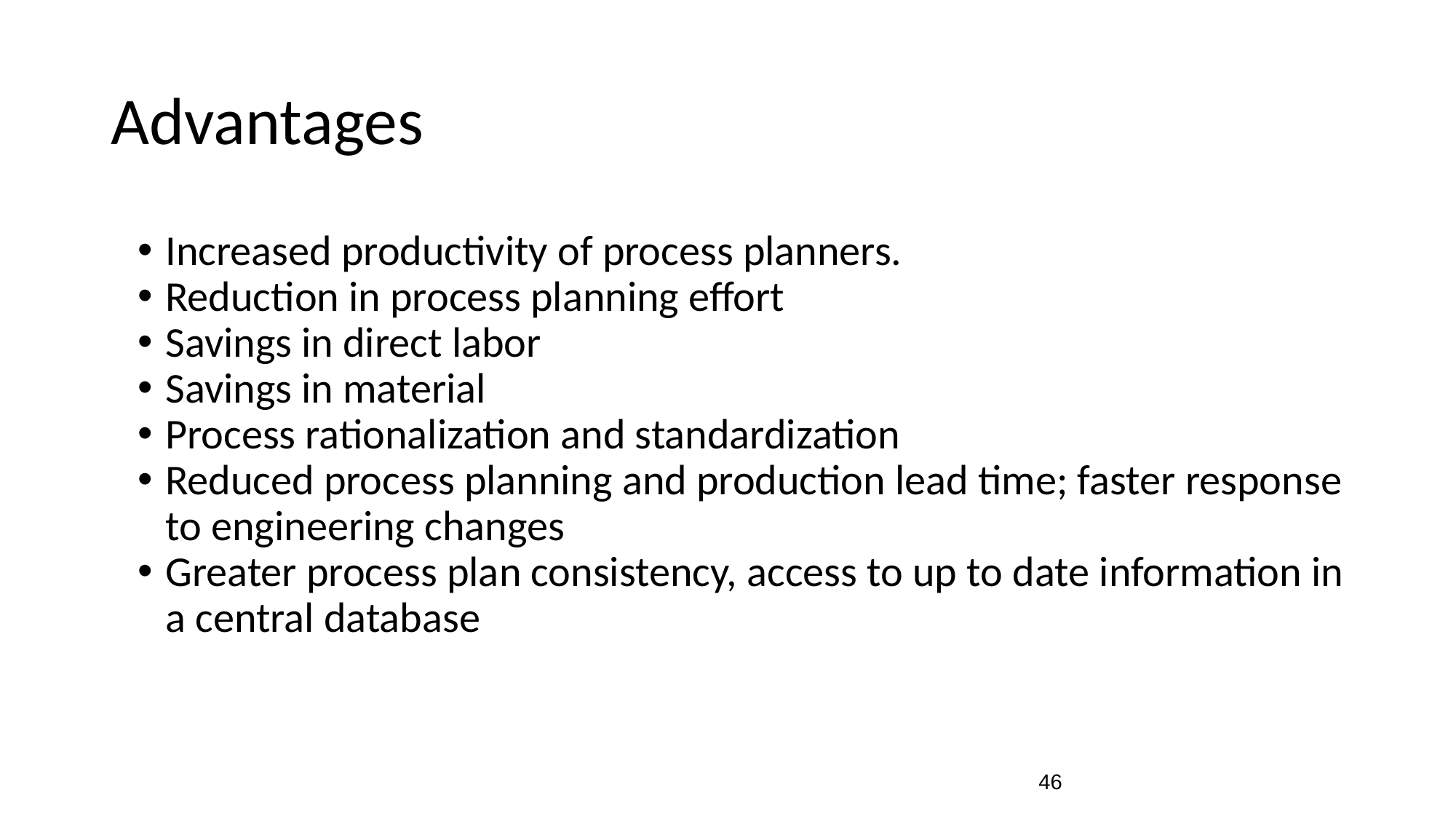

# Advantages
Increased productivity of process planners.
Reduction in process planning effort
Savings in direct labor
Savings in material
Process rationalization and standardization
Reduced process planning and production lead time; faster response to engineering changes
Greater process plan consistency, access to up to date information in a central database
46